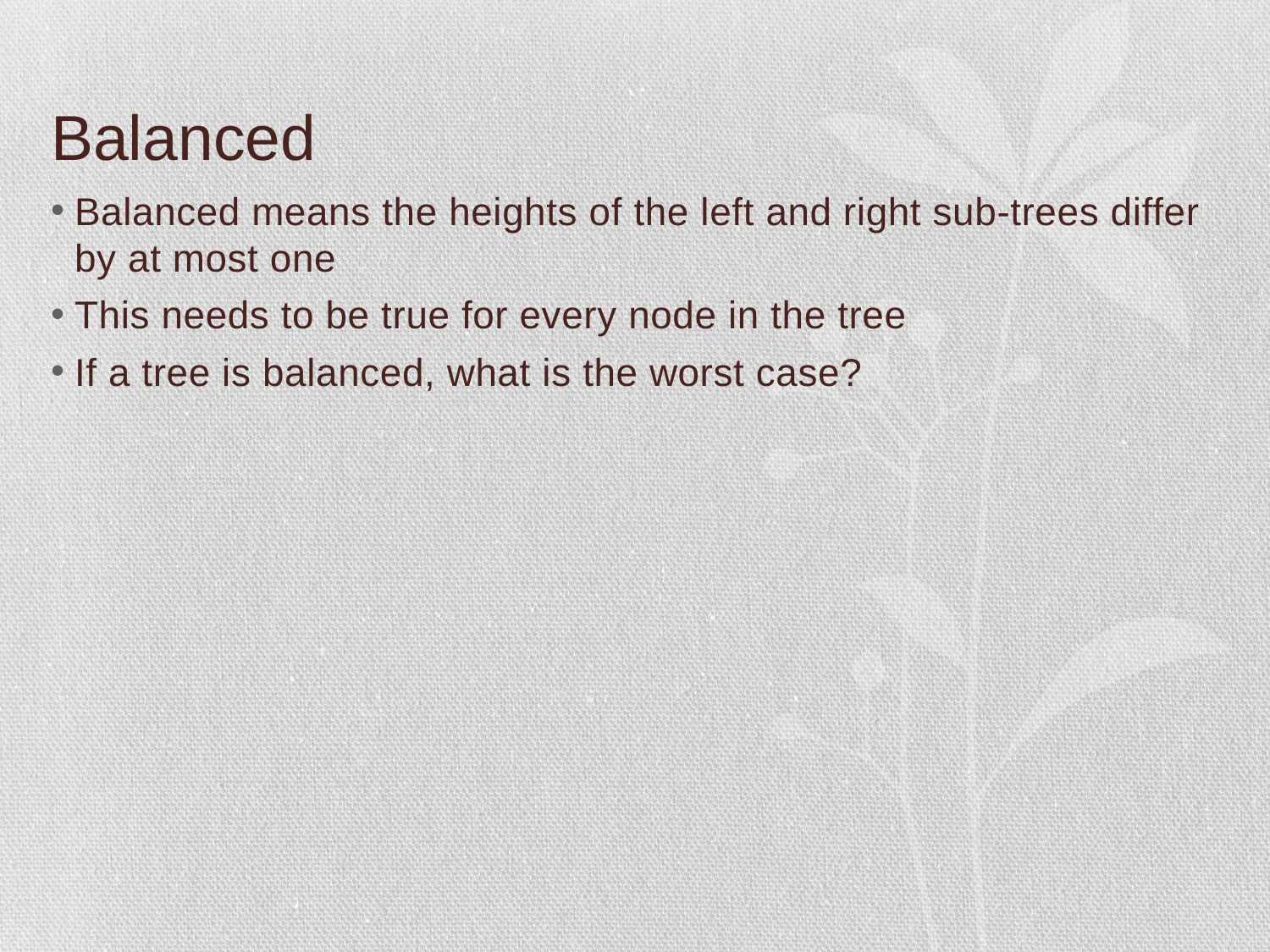

# Balanced
Balanced means the heights of the left and right sub-trees differ by at most one
This needs to be true for every node in the tree
If a tree is balanced, what is the worst case?